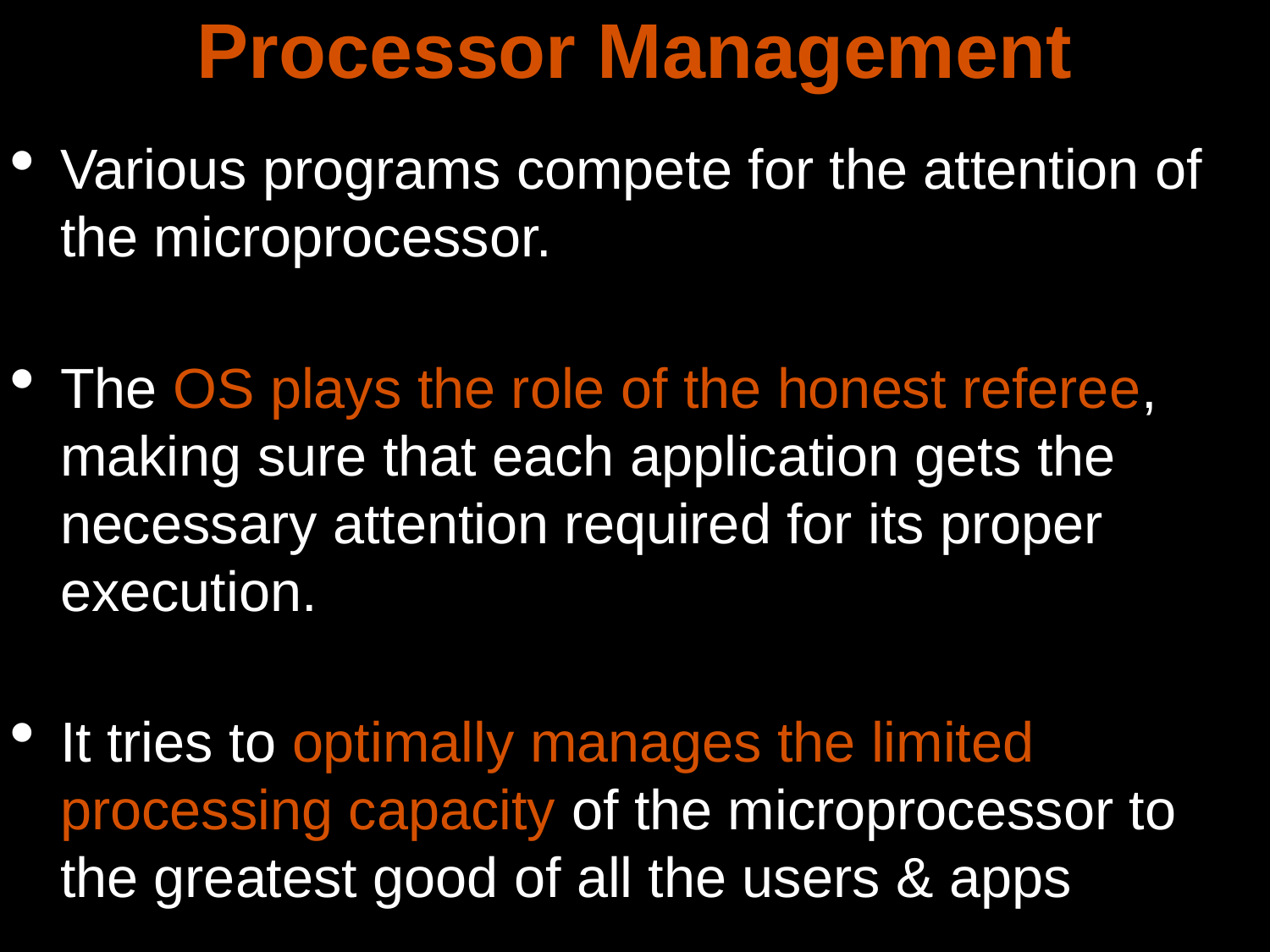

Processor Management
Various programs compete for the attention of the microprocessor.

The OS plays the role of the honest referee, making sure that each application gets the necessary attention required for its proper execution.

It tries to optimally manages the limited processing capacity of the microprocessor to the greatest good of all the users & apps